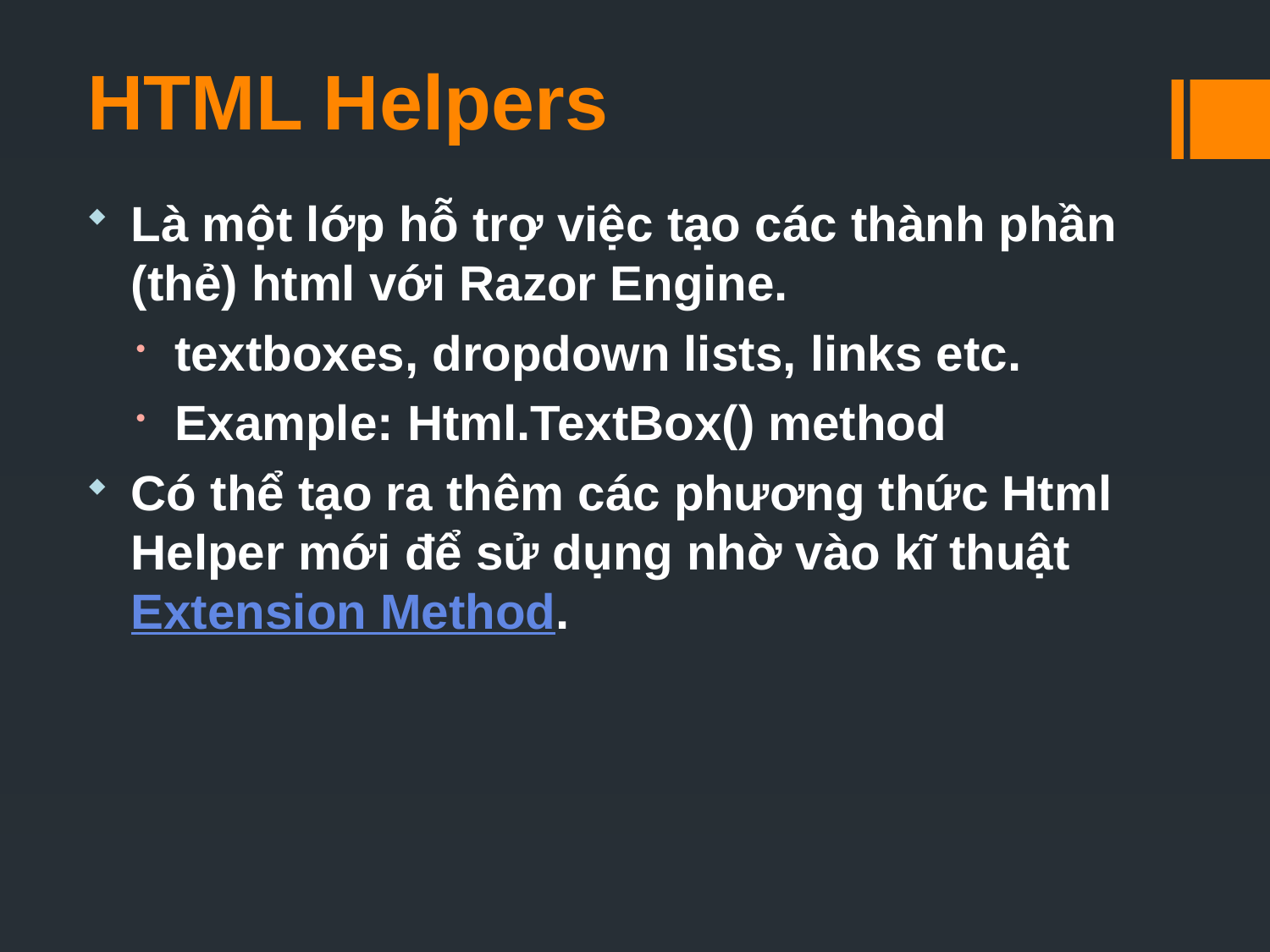

HTML Helpers
Là một lớp hỗ trợ việc tạo các thành phần (thẻ) html với Razor Engine.
textboxes, dropdown lists, links etc.
Example: Html.TextBox() method
Có thể tạo ra thêm các phương thức Html Helper mới để sử dụng nhờ vào kĩ thuật Extension Method.